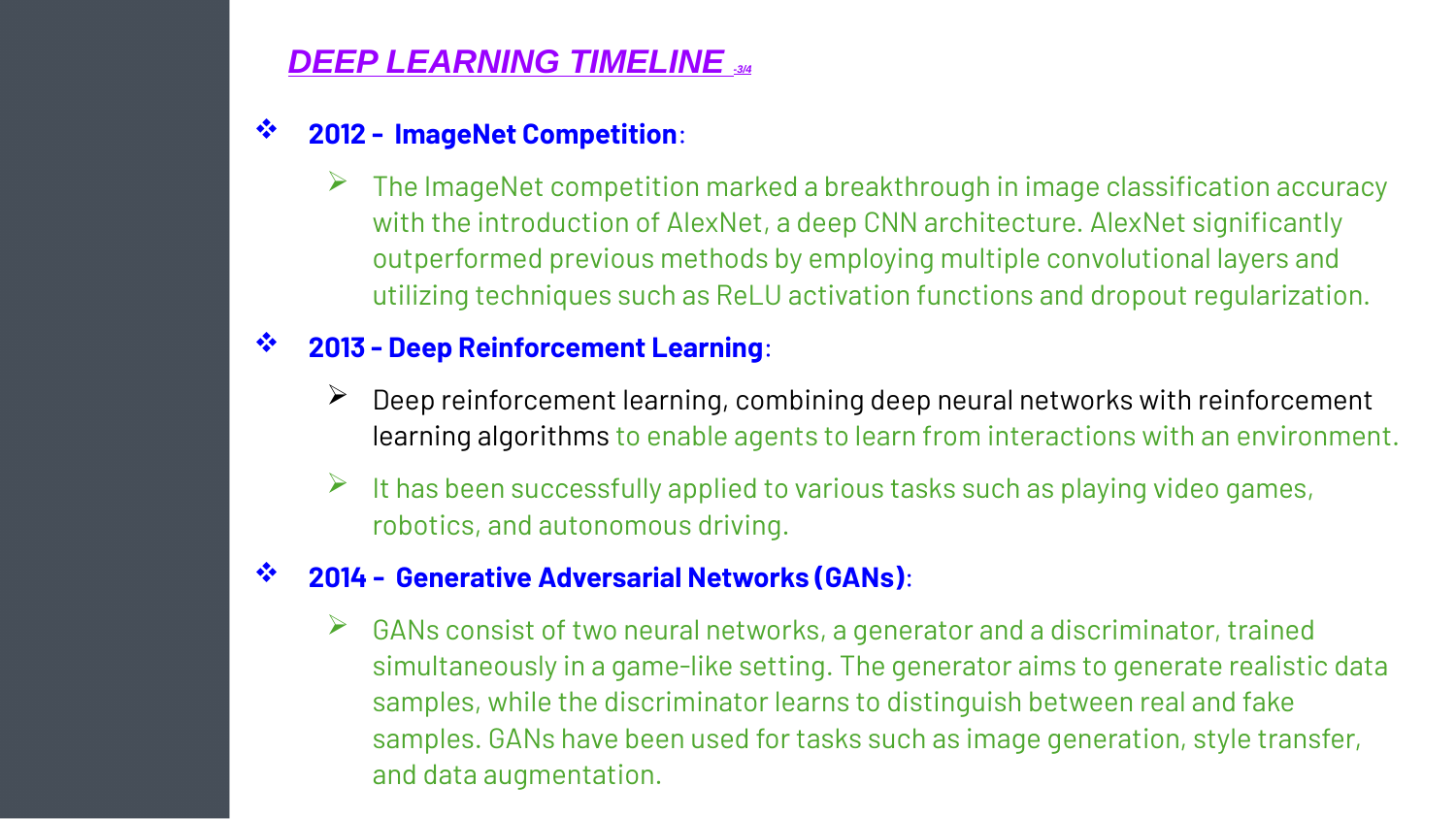

# DEEP LEARNING TIMELINE -3/4
2012 -  ImageNet Competition:
The ImageNet competition marked a breakthrough in image classification accuracy with the introduction of AlexNet, a deep CNN architecture. AlexNet significantly outperformed previous methods by employing multiple convolutional layers and utilizing techniques such as ReLU activation functions and dropout regularization.
2013 - Deep Reinforcement Learning:
Deep reinforcement learning, combining deep neural networks with reinforcement learning algorithms to enable agents to learn from interactions with an environment.
It has been successfully applied to various tasks such as playing video games, robotics, and autonomous driving.
2014 -  Generative Adversarial Networks (GANs):
GANs consist of two neural networks, a generator and a discriminator, trained simultaneously in a game-like setting. The generator aims to generate realistic data samples, while the discriminator learns to distinguish between real and fake samples. GANs have been used for tasks such as image generation, style transfer, and data augmentation.